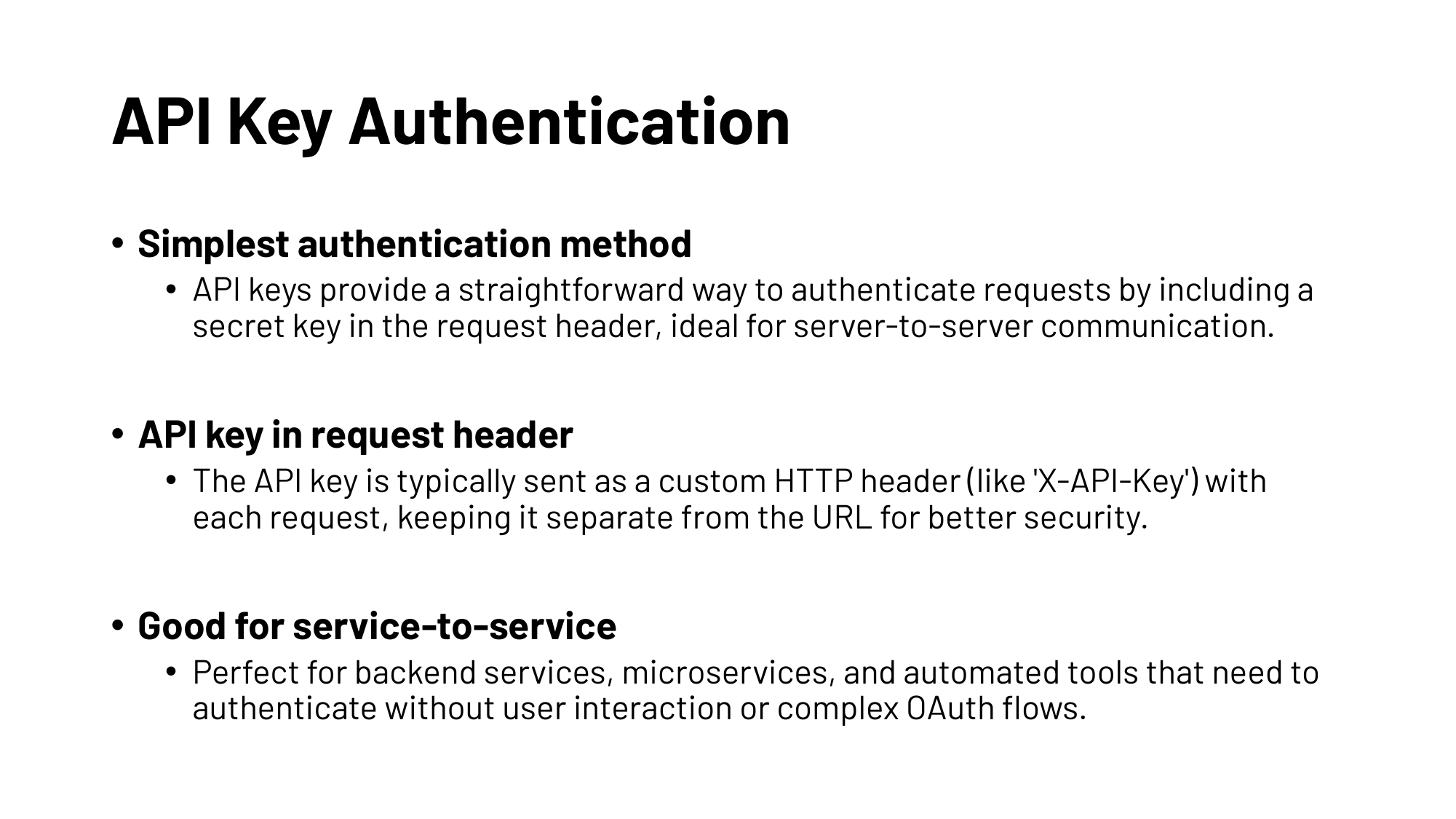

# API Key Authentication
Simplest authentication method
API keys provide a straightforward way to authenticate requests by including a secret key in the request header, ideal for server-to-server communication.

API key in request header
The API key is typically sent as a custom HTTP header (like 'X-API-Key') with each request, keeping it separate from the URL for better security.

Good for service-to-service
Perfect for backend services, microservices, and automated tools that need to authenticate without user interaction or complex OAuth flows.